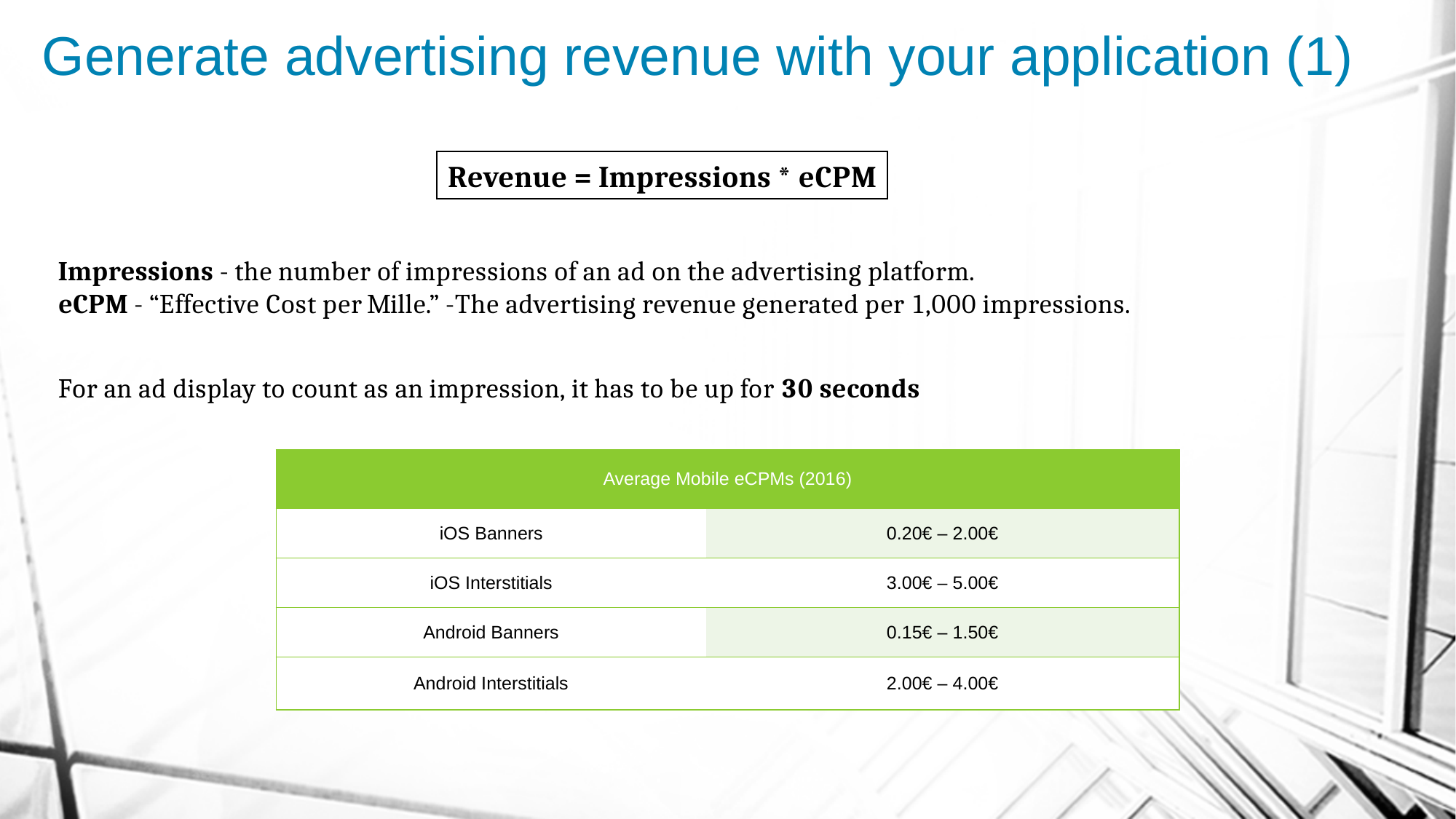

# Generate advertising revenue with your application (1)
Revenue = Impressions * eCPM
Impressions - the number of impressions of an ad on the advertising platform.
eCPM - “Effective Cost per Mille.” -The advertising revenue generated per 1,000 impressions.
For an ad display to count as an impression, it has to be up for 30 seconds
| Average Mobile eCPMs (2016) |  |
| --- | --- |
| iOS Banners | 0.20€ – 2.00€ |
| iOS Interstitials | 3.00€ – 5.00€ |
| Android Banners | 0.15€ – 1.50€ |
| Android Interstitials | 2.00€ – 4.00€ |